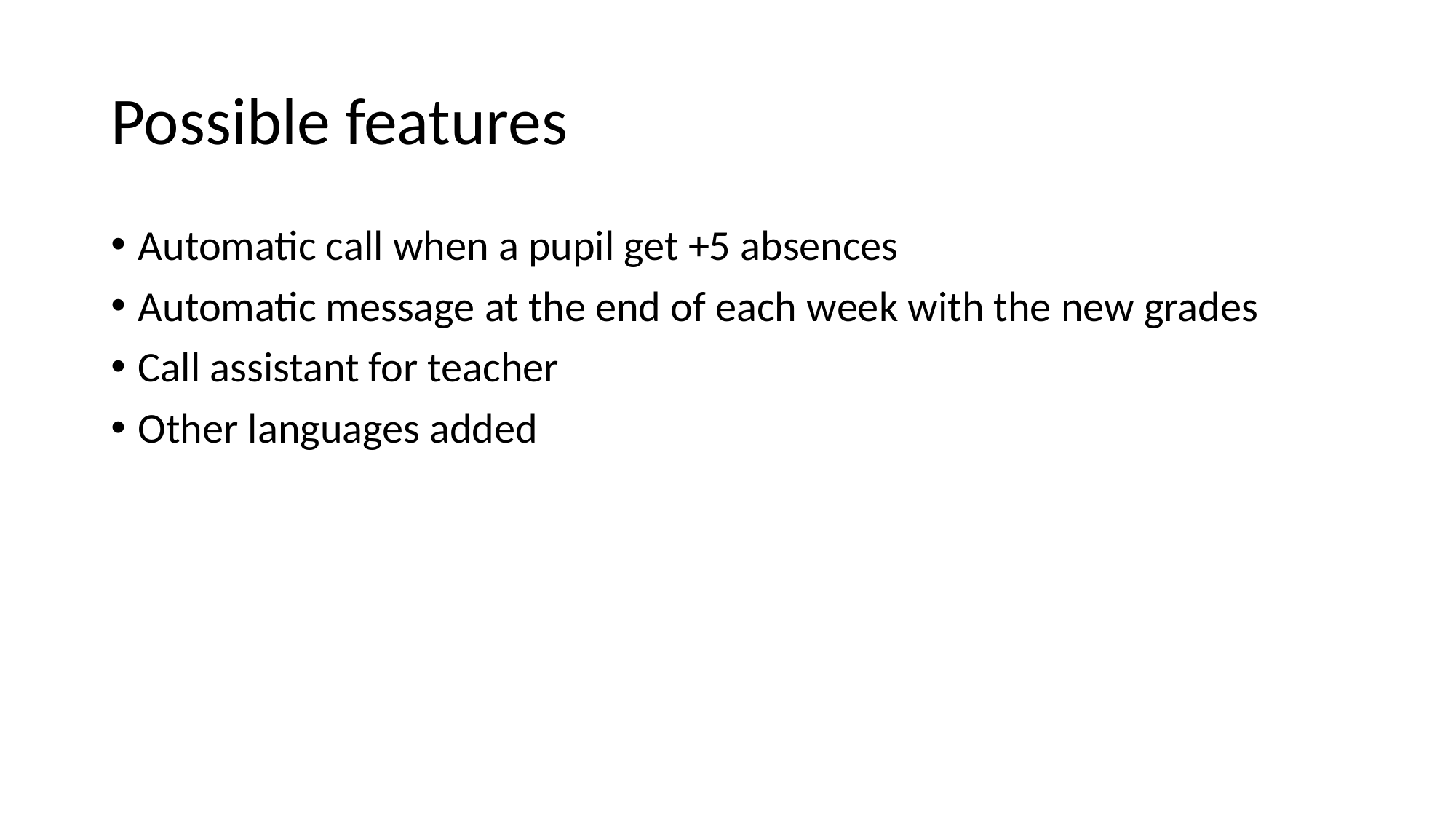

# Possible features
Automatic call when a pupil get +5 absences
Automatic message at the end of each week with the new grades
Call assistant for teacher
Other languages added